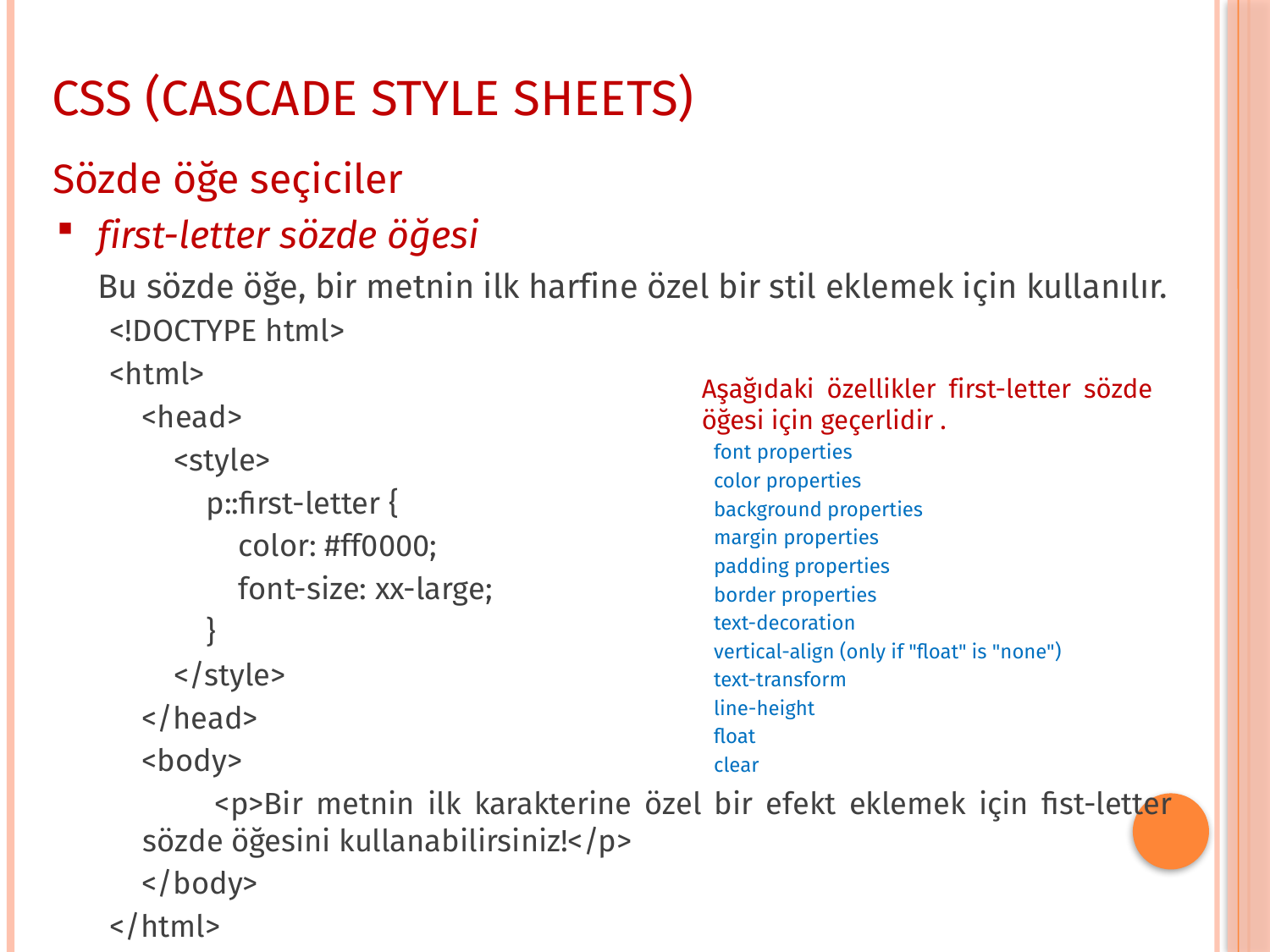

CSS (CASCADE STYLE SHEETS)
Sözde öğe seçiciler
first-letter sözde öğesi
	Bu sözde öğe, bir metnin ilk harfine özel bir stil eklemek için kullanılır.
<!DOCTYPE html>
<html>
    <head>
        <style>
            p::first-letter {
                color: #ff0000;
                font-size: xx-large;
            }
        </style>
    </head>
    <body>
        <p>Bir metnin ilk karakterine özel bir efekt eklemek için fist-letter sözde öğesini kullanabilirsiniz!</p>
    </body>
</html>
	Aşağıdaki özellikler first-letter sözde öğesi için geçerlidir .
font properties
color properties
background properties
margin properties
padding properties
border properties
text-decoration
vertical-align (only if "float" is "none")
text-transform
line-height
float
clear